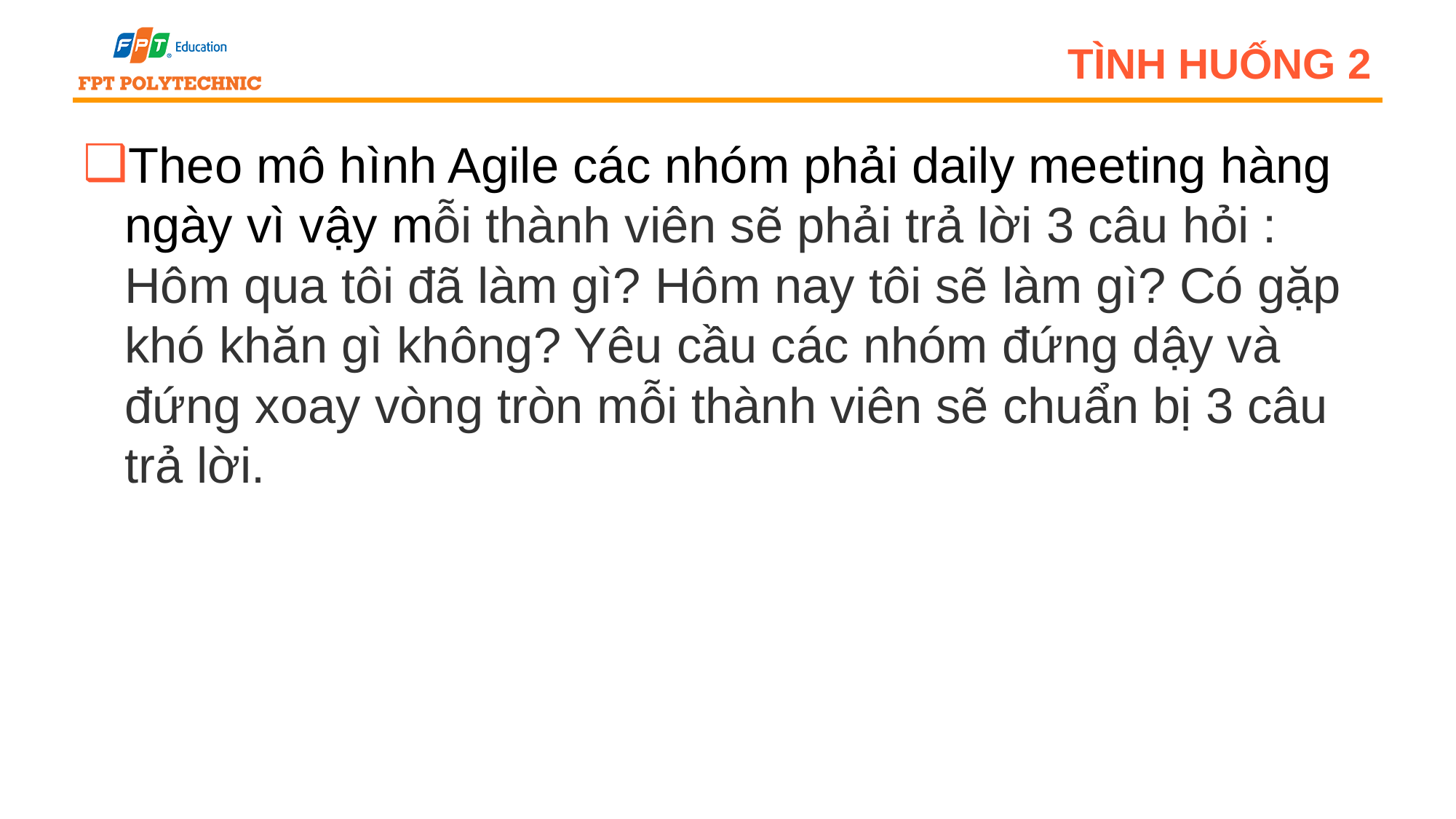

# Tình huống 2
Theo mô hình Agile các nhóm phải daily meeting hàng ngày vì vậy mỗi thành viên sẽ phải trả lời 3 câu hỏi : Hôm qua tôi đã làm gì? Hôm nay tôi sẽ làm gì? Có gặp khó khăn gì không? Yêu cầu các nhóm đứng dậy và đứng xoay vòng tròn mỗi thành viên sẽ chuẩn bị 3 câu trả lời.